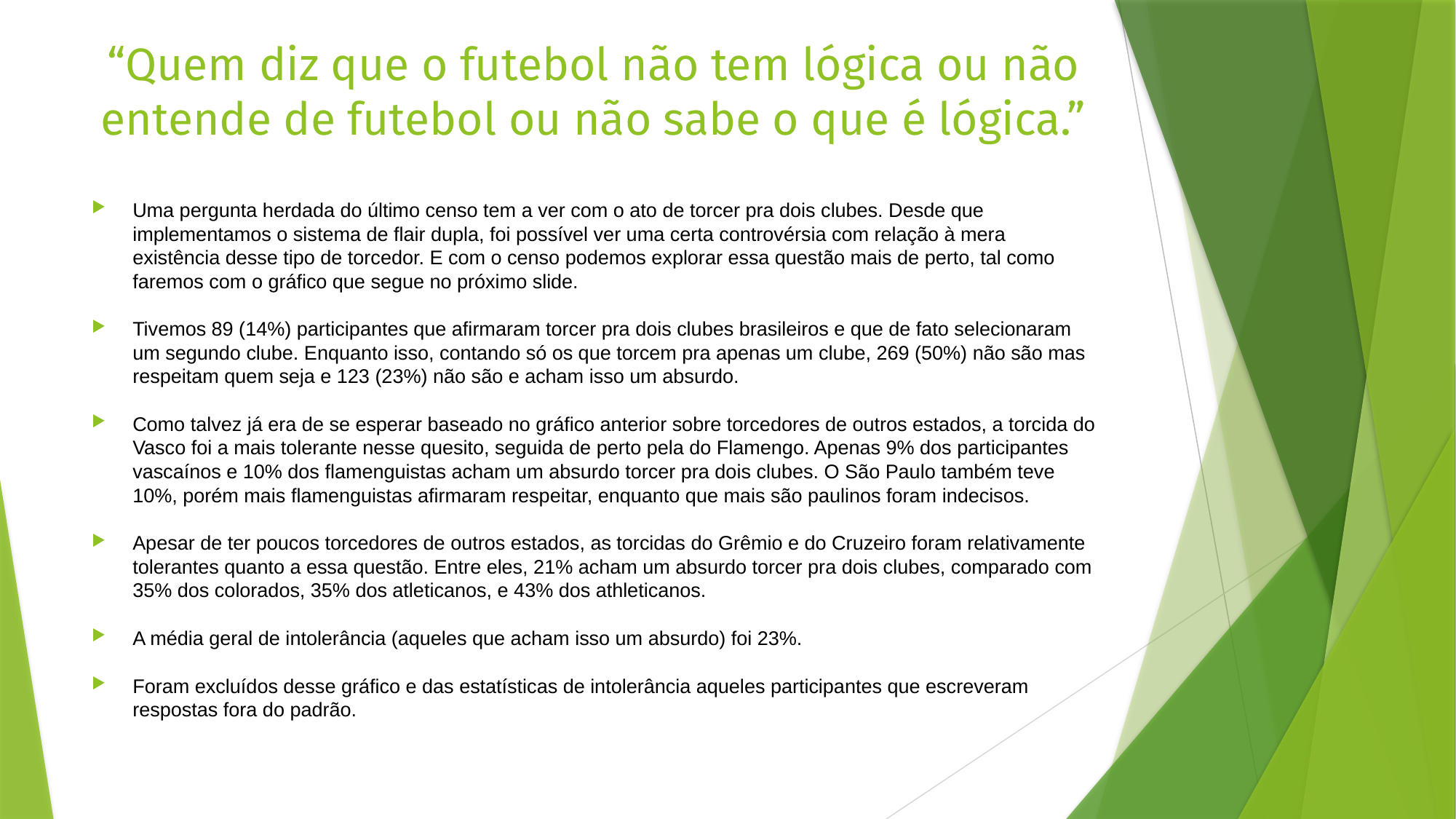

# “Quem diz que o futebol não tem lógica ou não entende de futebol ou não sabe o que é lógica.”
Uma pergunta herdada do último censo tem a ver com o ato de torcer pra dois clubes. Desde que implementamos o sistema de flair dupla, foi possível ver uma certa controvérsia com relação à mera existência desse tipo de torcedor. E com o censo podemos explorar essa questão mais de perto, tal como faremos com o gráfico que segue no próximo slide.
Tivemos 89 (14%) participantes que afirmaram torcer pra dois clubes brasileiros e que de fato selecionaram um segundo clube. Enquanto isso, contando só os que torcem pra apenas um clube, 269 (50%) não são mas respeitam quem seja e 123 (23%) não são e acham isso um absurdo.
Como talvez já era de se esperar baseado no gráfico anterior sobre torcedores de outros estados, a torcida do Vasco foi a mais tolerante nesse quesito, seguida de perto pela do Flamengo. Apenas 9% dos participantes vascaínos e 10% dos flamenguistas acham um absurdo torcer pra dois clubes. O São Paulo também teve 10%, porém mais flamenguistas afirmaram respeitar, enquanto que mais são paulinos foram indecisos.
Apesar de ter poucos torcedores de outros estados, as torcidas do Grêmio e do Cruzeiro foram relativamente tolerantes quanto a essa questão. Entre eles, 21% acham um absurdo torcer pra dois clubes, comparado com 35% dos colorados, 35% dos atleticanos, e 43% dos athleticanos.
A média geral de intolerância (aqueles que acham isso um absurdo) foi 23%.
Foram excluídos desse gráfico e das estatísticas de intolerância aqueles participantes que escreveram respostas fora do padrão.